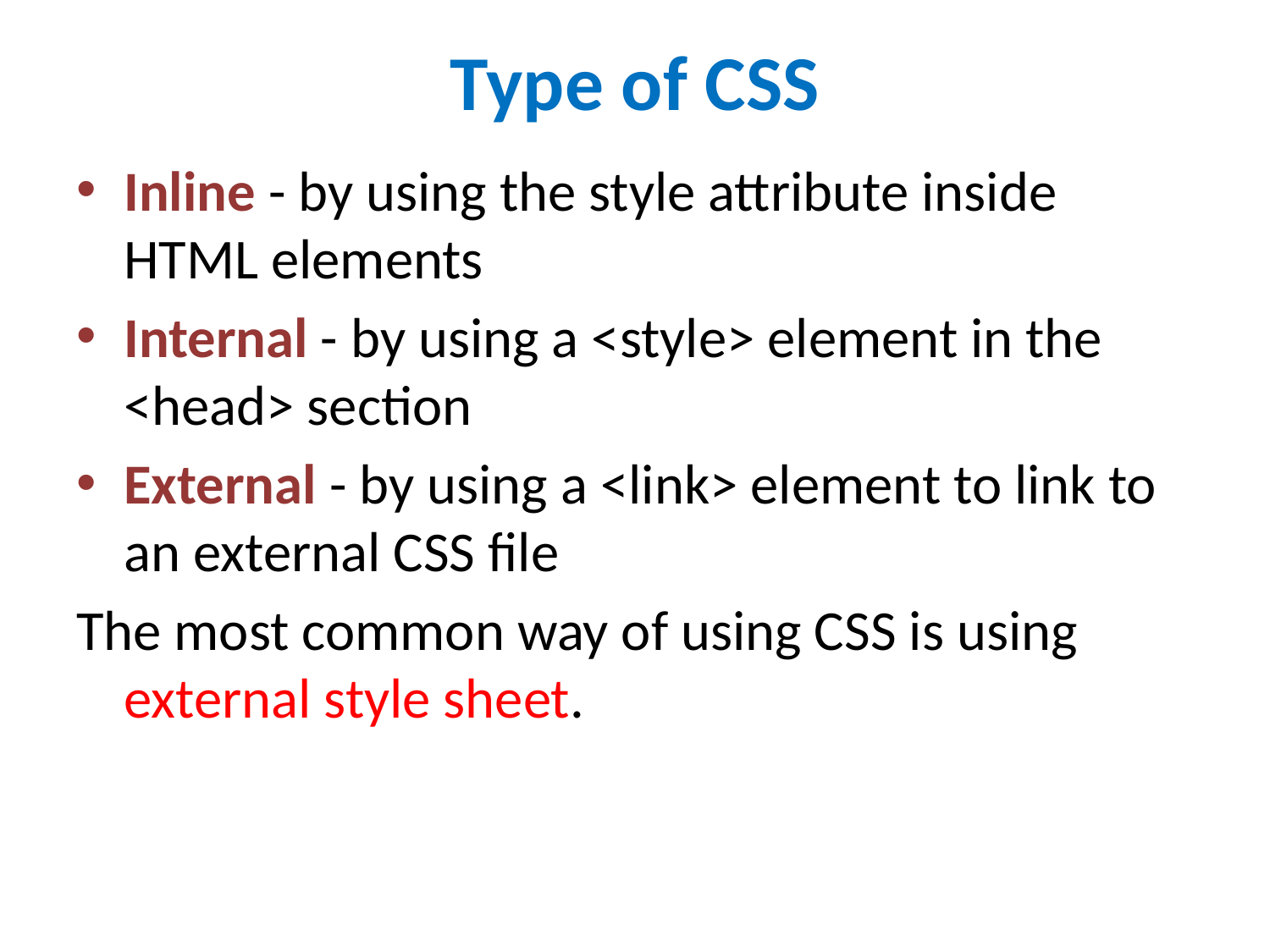

# Type of CSS
Inline - by using the style attribute inside HTML elements
Internal - by using a <style> element in the <head> section
External - by using a <link> element to link to an external CSS file
The most common way of using CSS is using external style sheet.